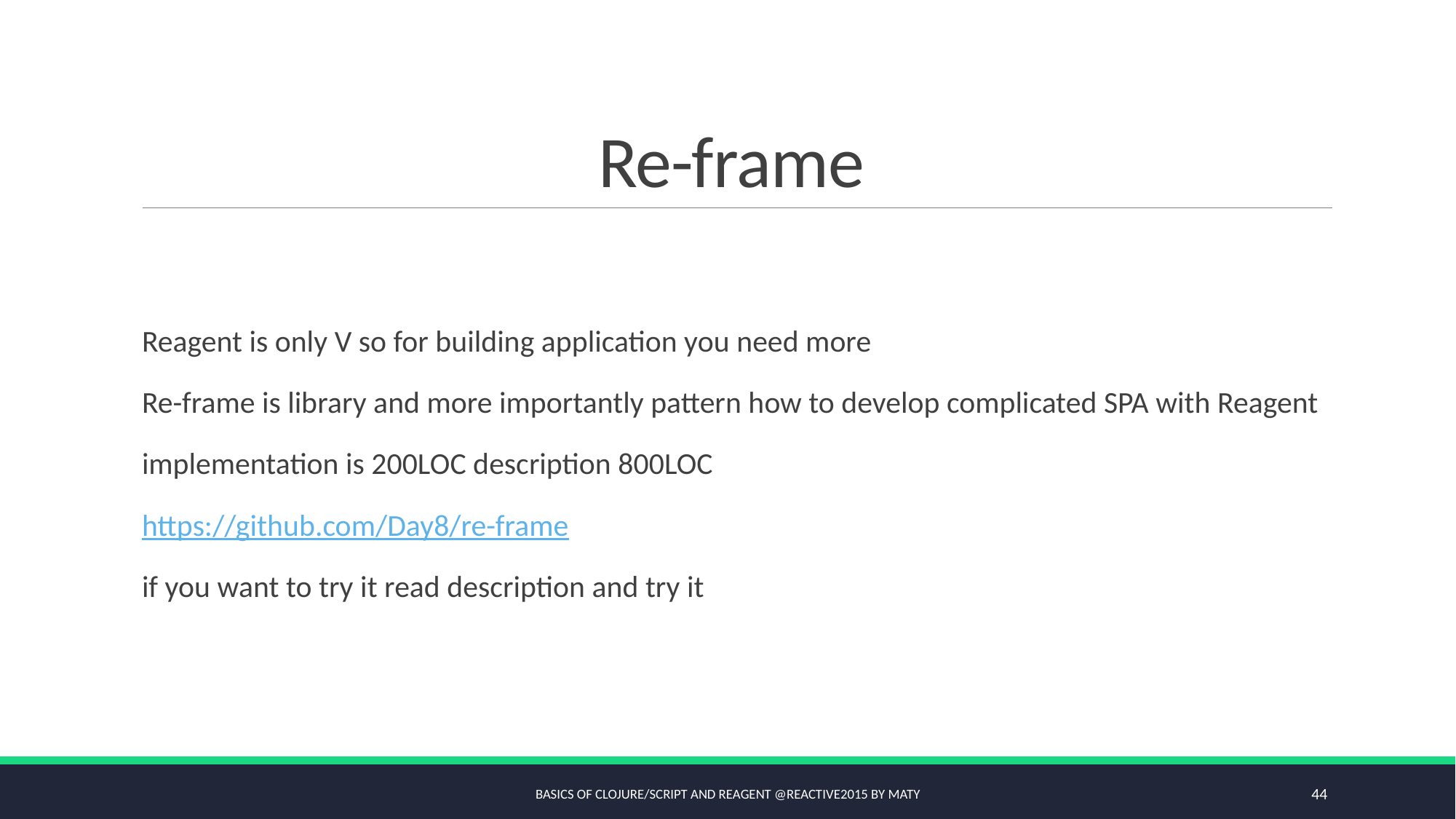

# Re-frame
Reagent is only V so for building application you need more
Re-frame is library and more importantly pattern how to develop complicated SPA with Reagent
implementation is 200LOC description 800LOC
https://github.com/Day8/re-frame
if you want to try it read description and try it
Basics of Clojure/script and Reagent @Reactive2015 by Maty
44